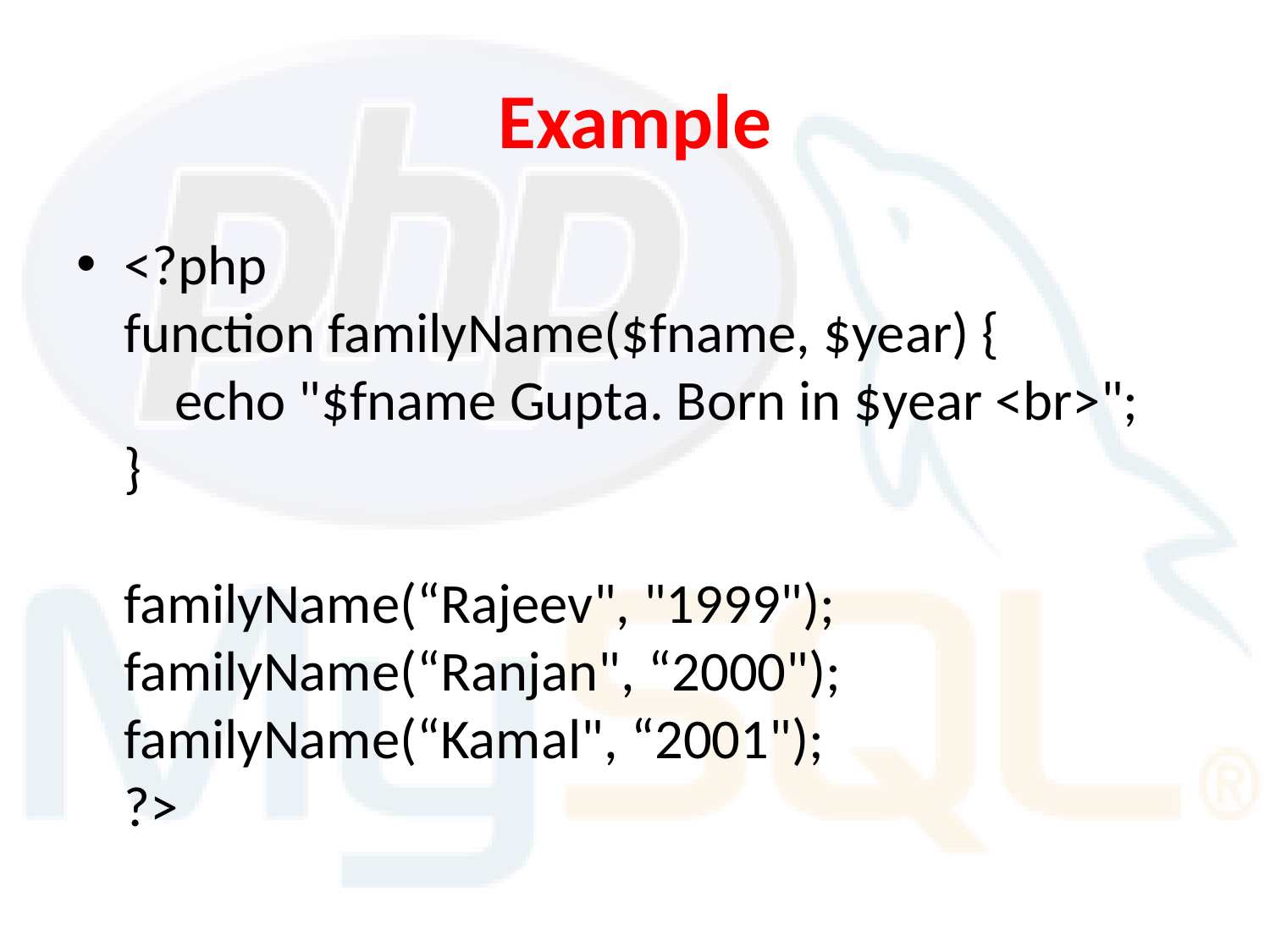

# Example
<?php
function familyName($fname, $year) {
    echo "$fname Gupta. Born in $year <br>";
}
familyName(“Rajeev", "1999");
familyName(“Ranjan", “2000");
familyName(“Kamal", “2001");
?>